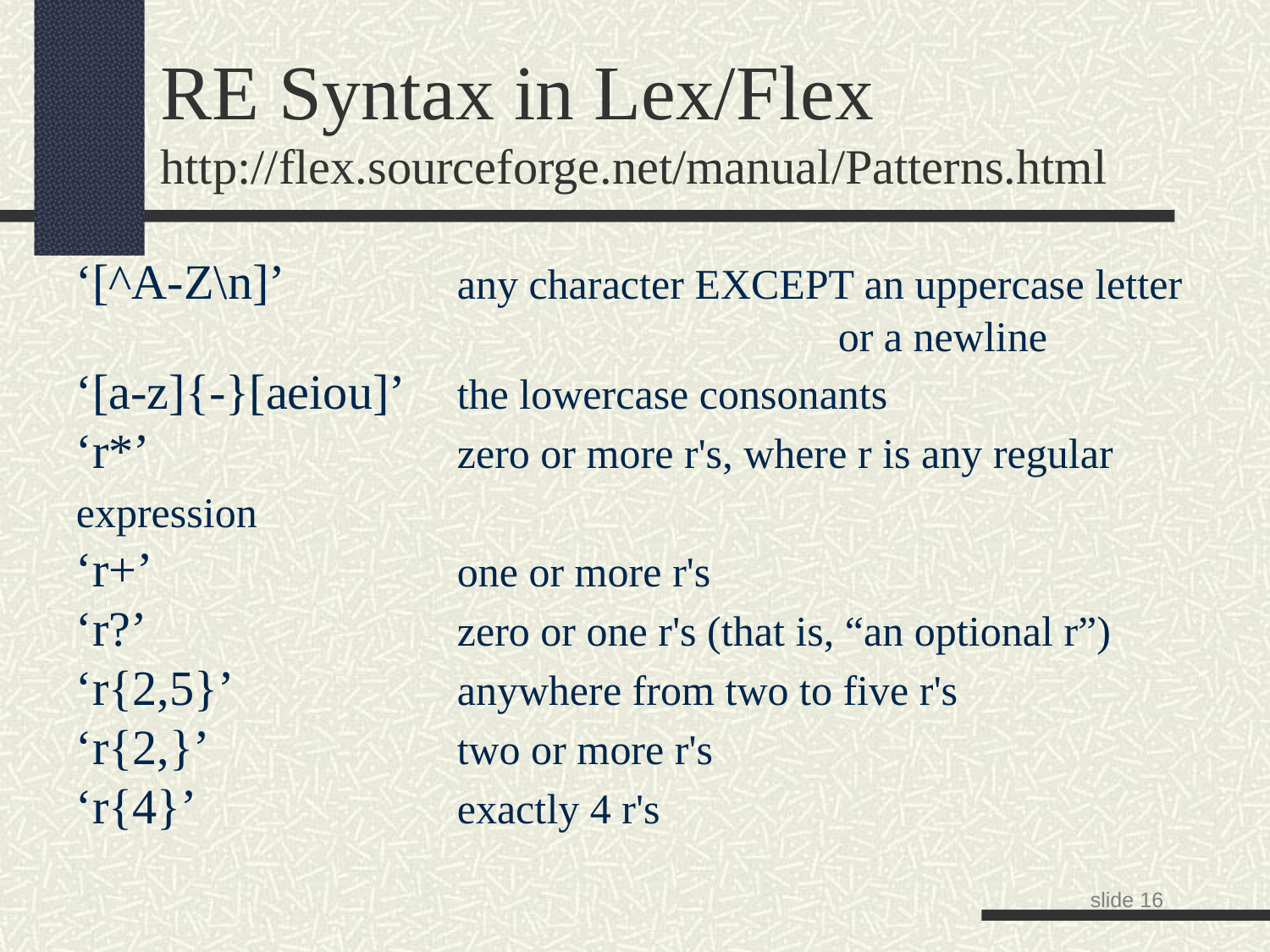

RE Syntax in Lex/Flex
http://flex.sourceforge.net/manual/Patterns.html
‘[^A-Z\n]’		any character EXCEPT an uppercase letter 						or a newline
‘[a-z]{-}[aeiou]’	the lowercase consonants
‘r*’			zero or more r's, where r is any regular expression
‘r+’			one or more r's
‘r?’			zero or one r's (that is, “an optional r”)
‘r{2,5}’		anywhere from two to five r's
‘r{2,}’		two or more r's
‘r{4}’			exactly 4 r's

slide 16